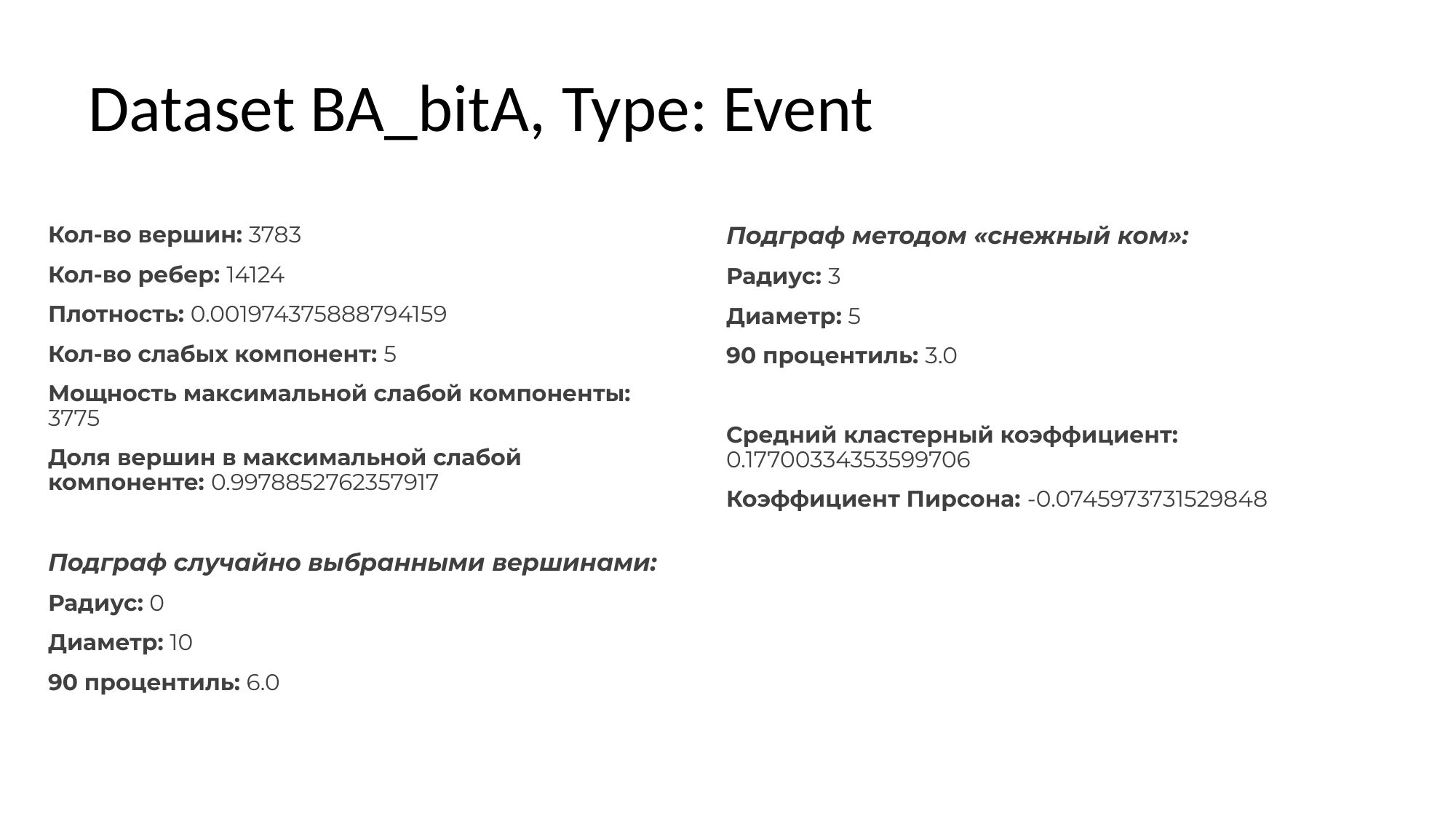

# Dataset BA_bitA, Type: Event
Кол-во вершин: 3783
Кол-во ребер: 14124
Плотность: 0.001974375888794159
Кол-во слабых компонент: 5
Мощность максимальной слабой компоненты: 3775
Доля вершин в максимальной слабой компоненте: 0.9978852762357917

Подграф случайно выбранными вершинами:
Радиус: 0
Диаметр: 10
90 процентиль: 6.0
Подграф методом «снежный ком»:
Радиус: 3
Диаметр: 5
90 процентиль: 3.0

Средний кластерный коэффициент: 0.17700334353599706
Коэффициент Пирсона: -0.0745973731529848